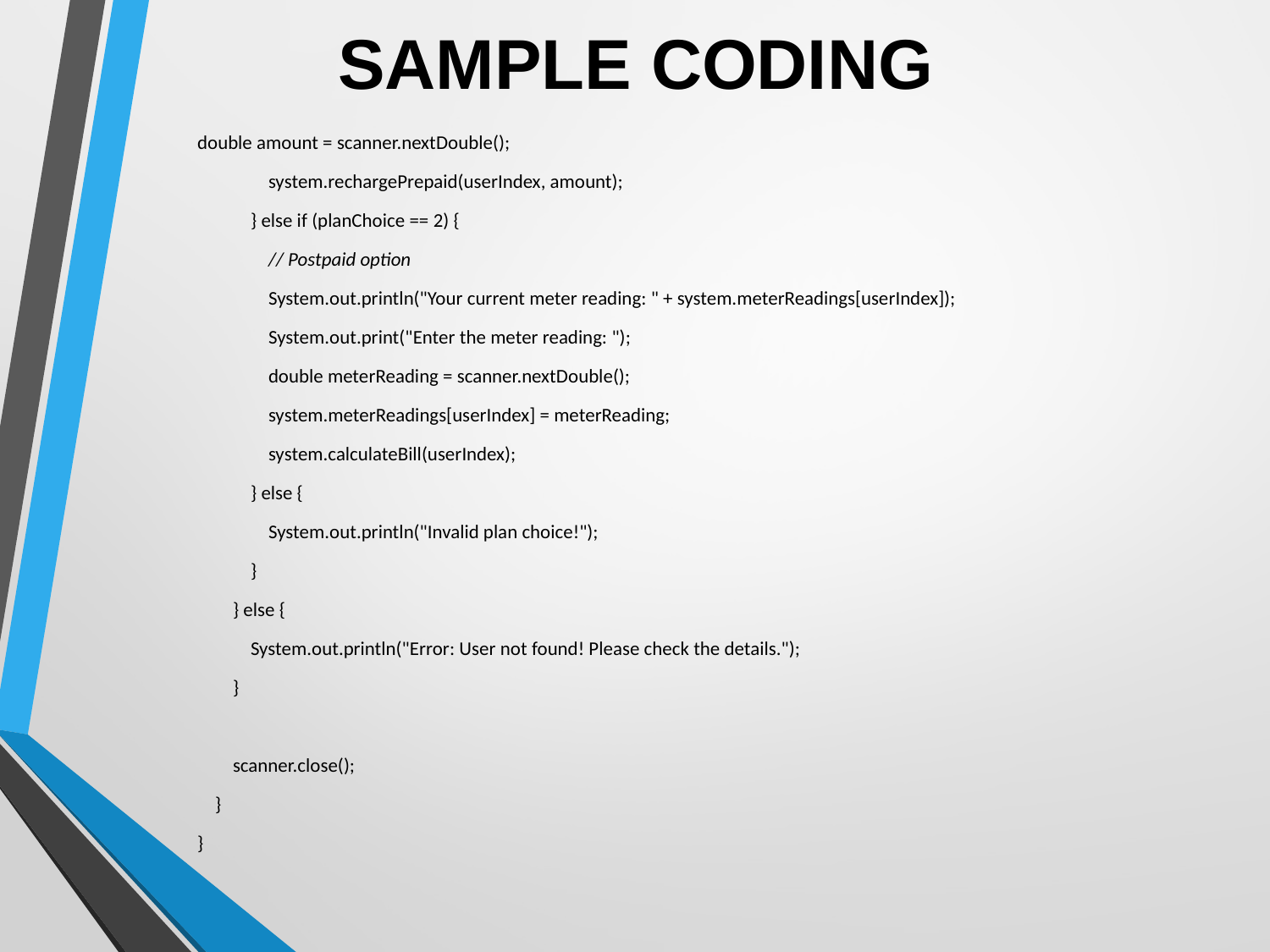

# SAMPLE CODING
double amount = scanner.nextDouble();
                system.rechargePrepaid(userIndex, amount);
            } else if (planChoice == 2) {
                // Postpaid option
                System.out.println("Your current meter reading: " + system.meterReadings[userIndex]);
                System.out.print("Enter the meter reading: ");
                double meterReading = scanner.nextDouble();
                system.meterReadings[userIndex] = meterReading;
                system.calculateBill(userIndex);
            } else {
                System.out.println("Invalid plan choice!");
            }
        } else {
            System.out.println("Error: User not found! Please check the details.");
        }

        scanner.close();
    }
}